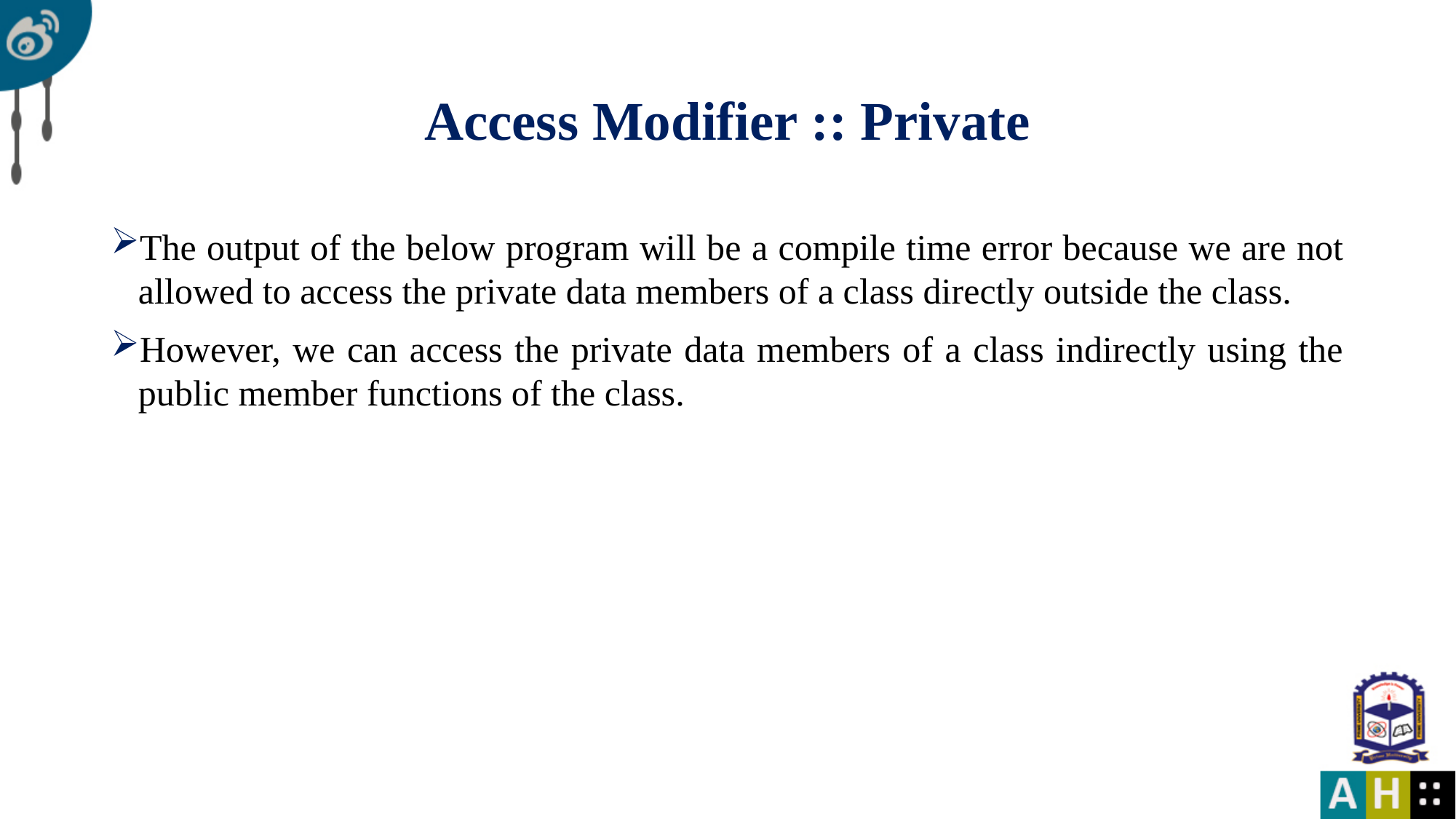

# Access Modifier :: Private
The output of the below program will be a compile time error because we are not allowed to access the private data members of a class directly outside the class.
However, we can access the private data members of a class indirectly using the public member functions of the class.